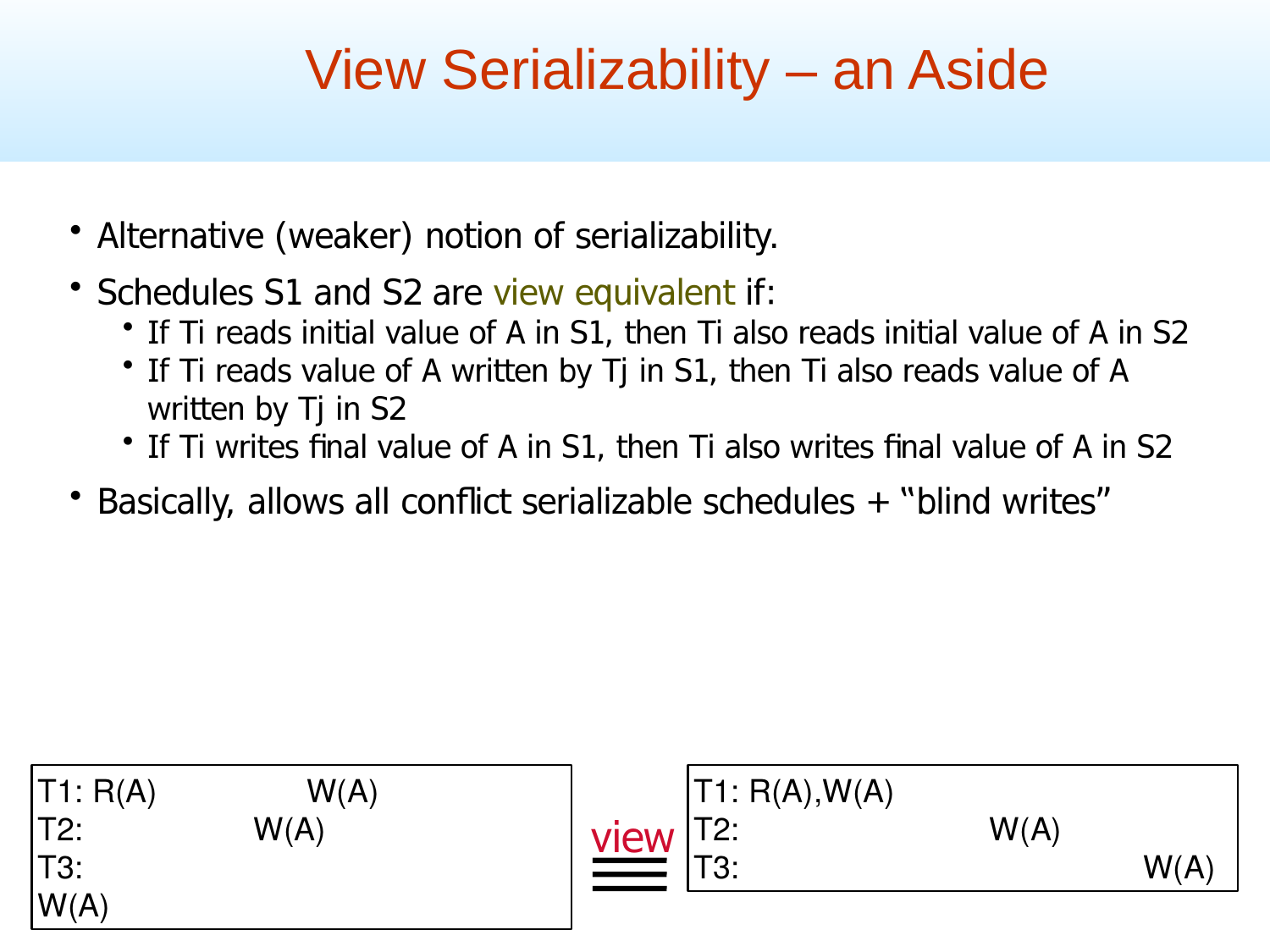

View Serializability – an Aside
Alternative (weaker) notion of serializability.
Schedules S1 and S2 are view equivalent if:
If Ti reads initial value of A in S1, then Ti also reads initial value of A in S2
If Ti reads value of A written by Tj in S1, then Ti also reads value of A written by Tj in S2
If Ti writes final value of A in S1, then Ti also writes final value of A in S2
Basically, allows all conflict serializable schedules + “blind writes”
T1: R(A)	                W(A)
T2:	          W(A)
T3:		                           W(A)
T1: R(A),W(A)
T2:	                   W(A)
T3:		                      W(A)
view

25